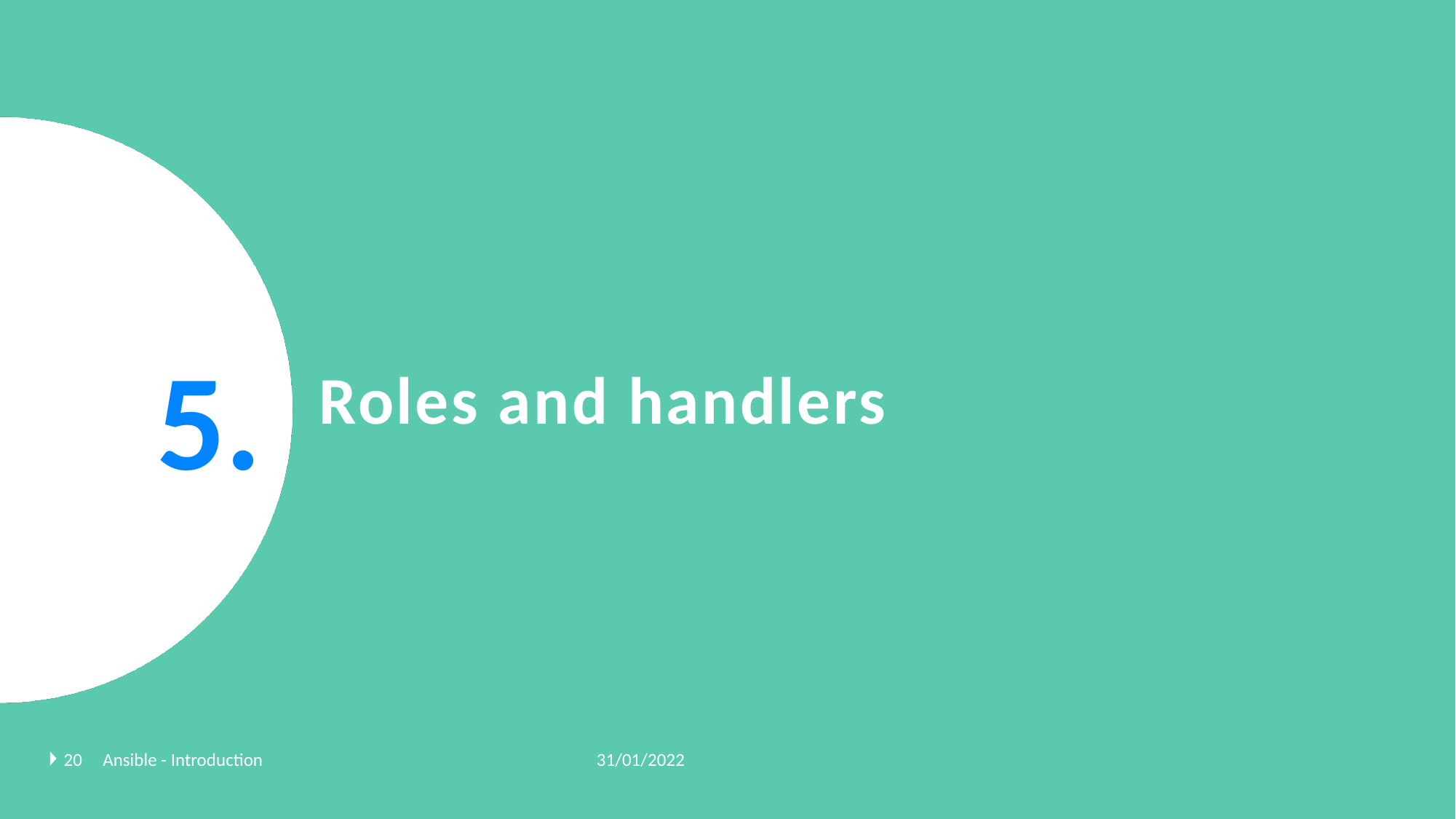

5.
# Roles and handlers

31/01/2022
20
Ansible - Introduction